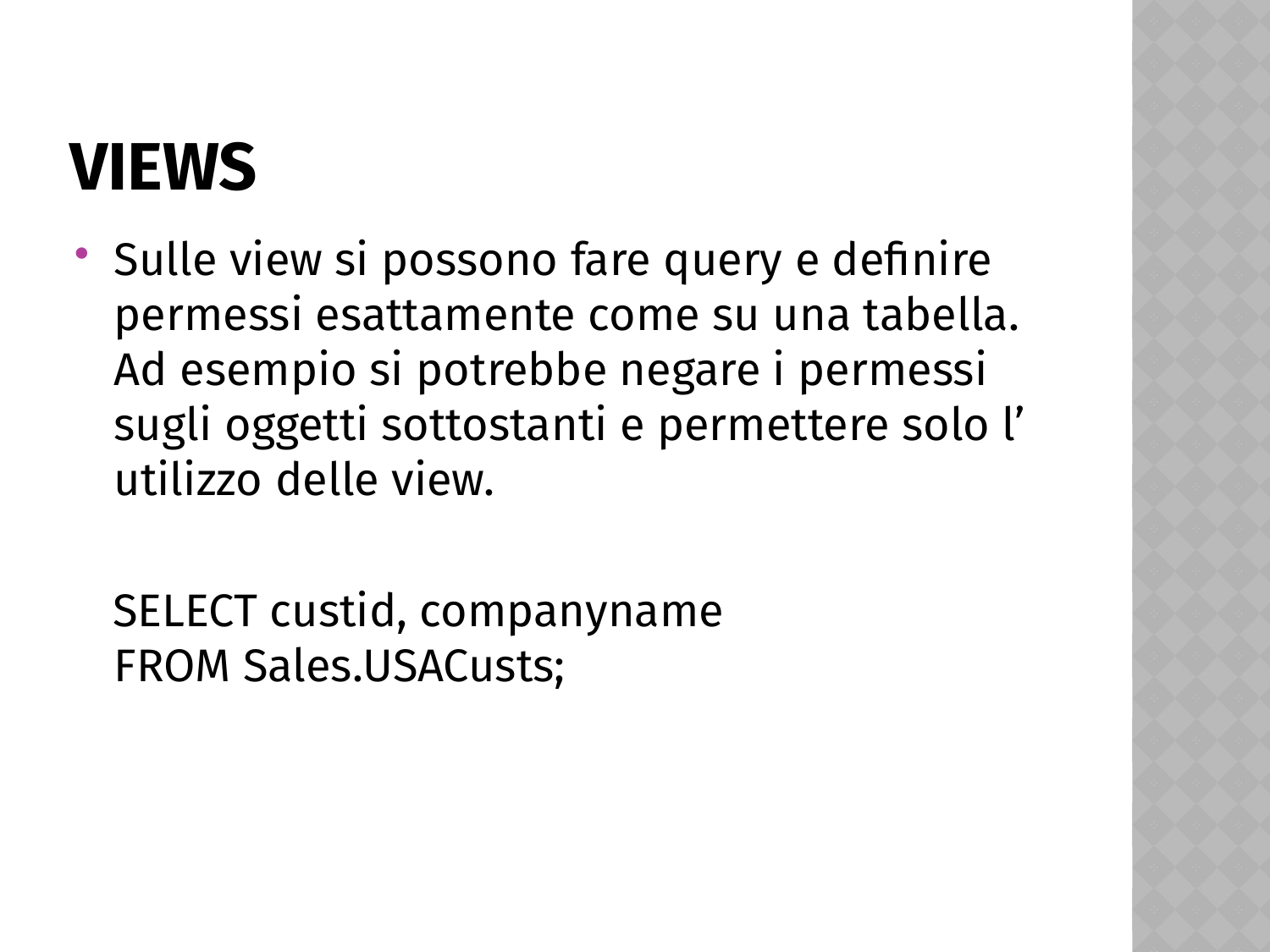

# views
Sulle view si possono fare query e definire permessi esattamente come su una tabella. Ad esempio si potrebbe negare i permessi sugli oggetti sottostanti e permettere solo l’ utilizzo delle view.

   SELECT custid, companyname
FROM Sales.USACusts;